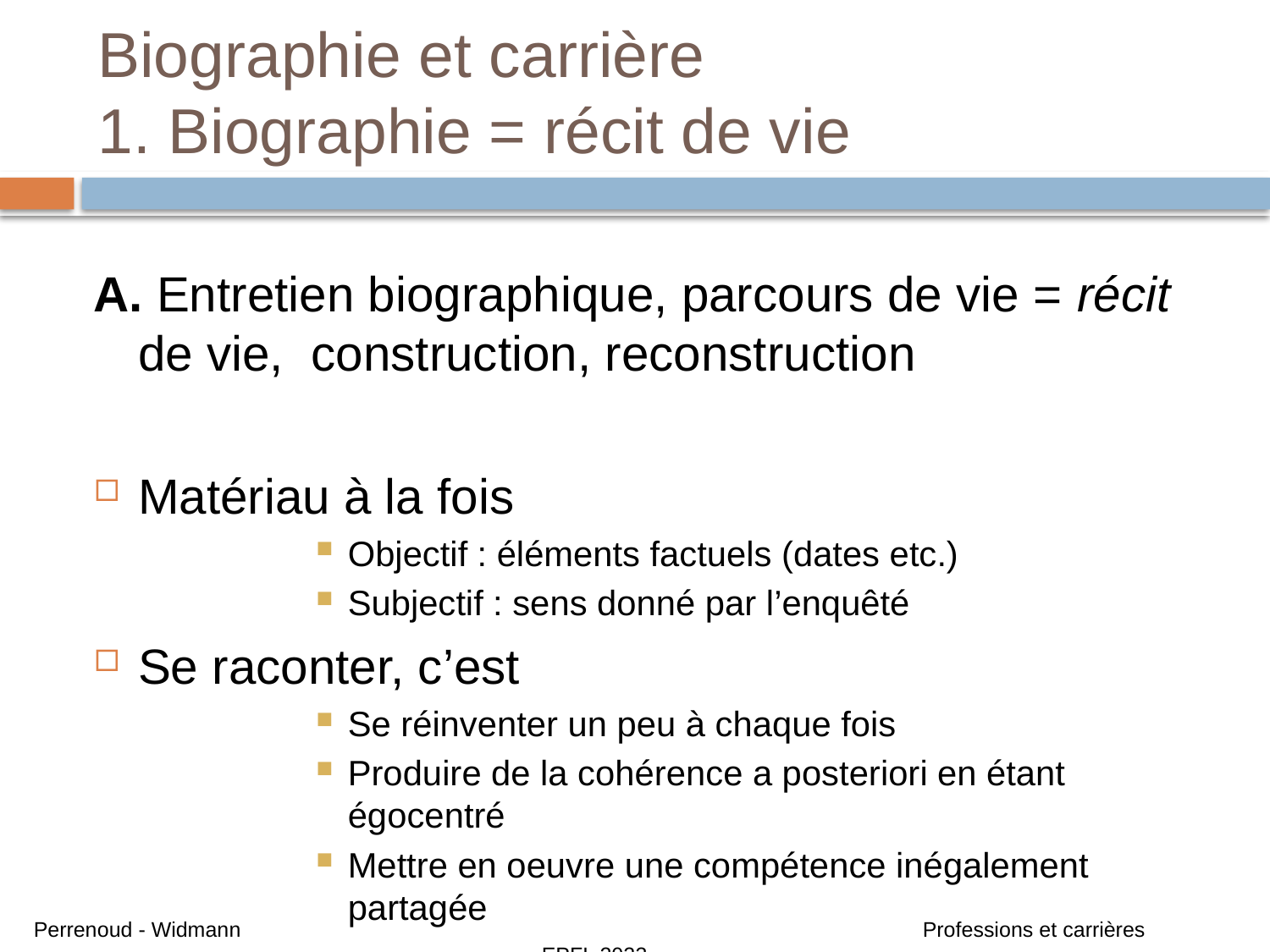

# Biographie et carrière 1. Biographie = récit de vie
A. Entretien biographique, parcours de vie = récit de vie,  construction, reconstruction

Matériau à la fois
Objectif : éléments factuels (dates etc.)
Subjectif : sens donné par l’enquêté
Se raconter, c’est
Se réinventer un peu à chaque fois
Produire de la cohérence a posteriori en étant égocentré
Mettre en oeuvre une compétence inégalement partagée
Perrenoud - Widmann 						Professions et carrières 					EPFL 2023